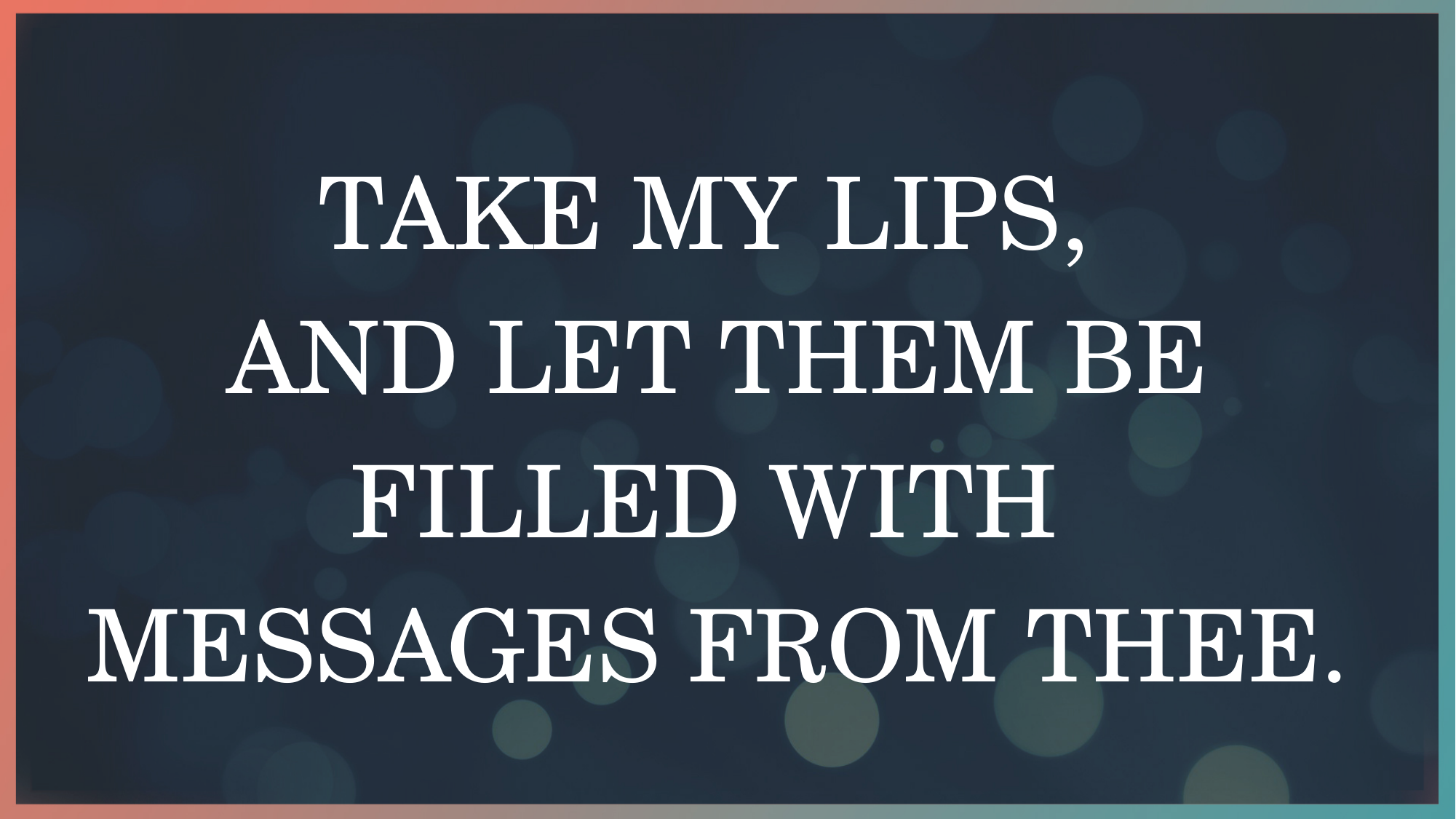

TAKE MY LIPS,
AND LET THEM BE
FILLED WITH
MESSAGES FROM THEE.